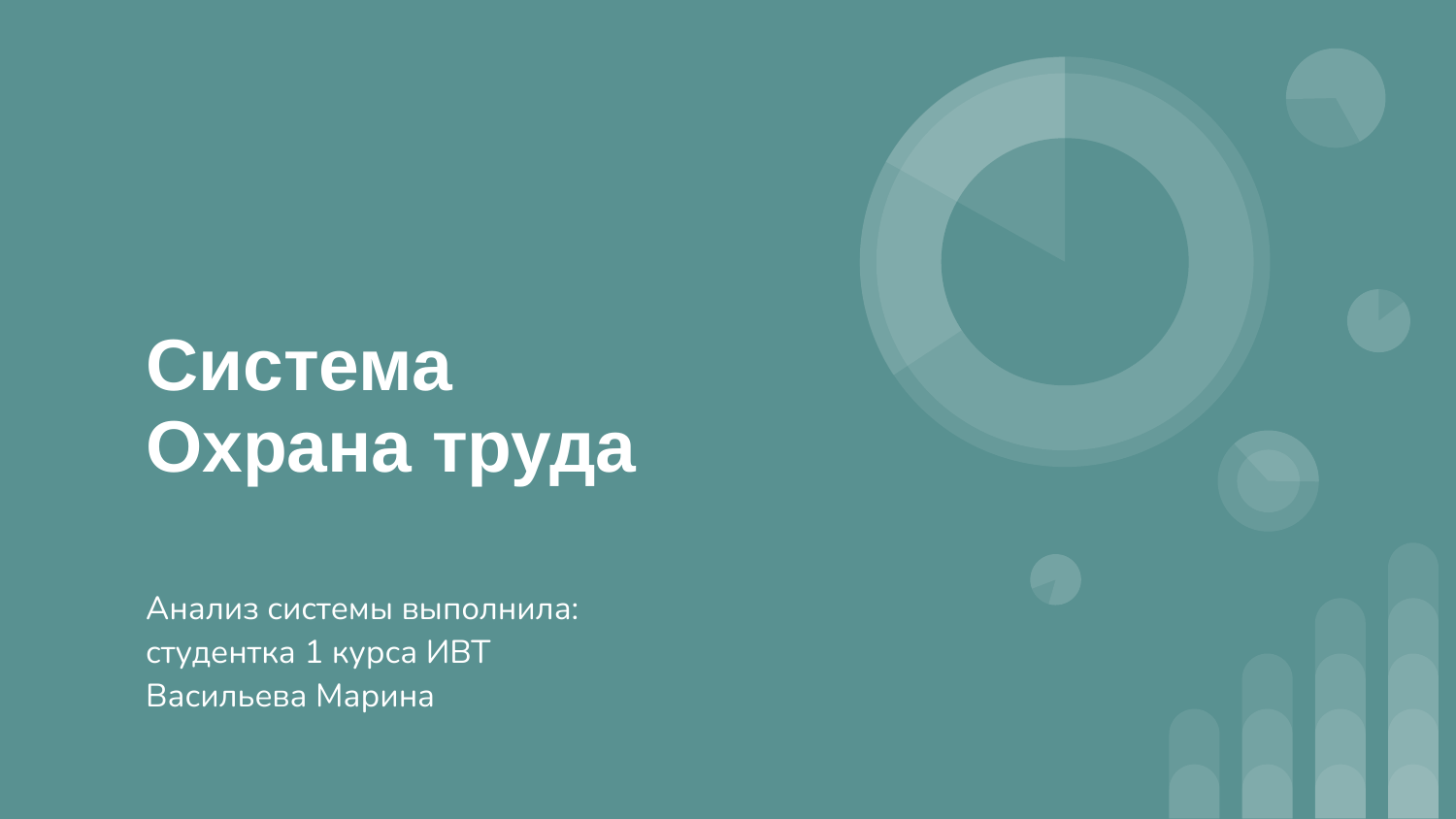

# Система
Охрана труда
Анализ системы выполнила:
студентка 1 курса ИВТ
Васильева Марина